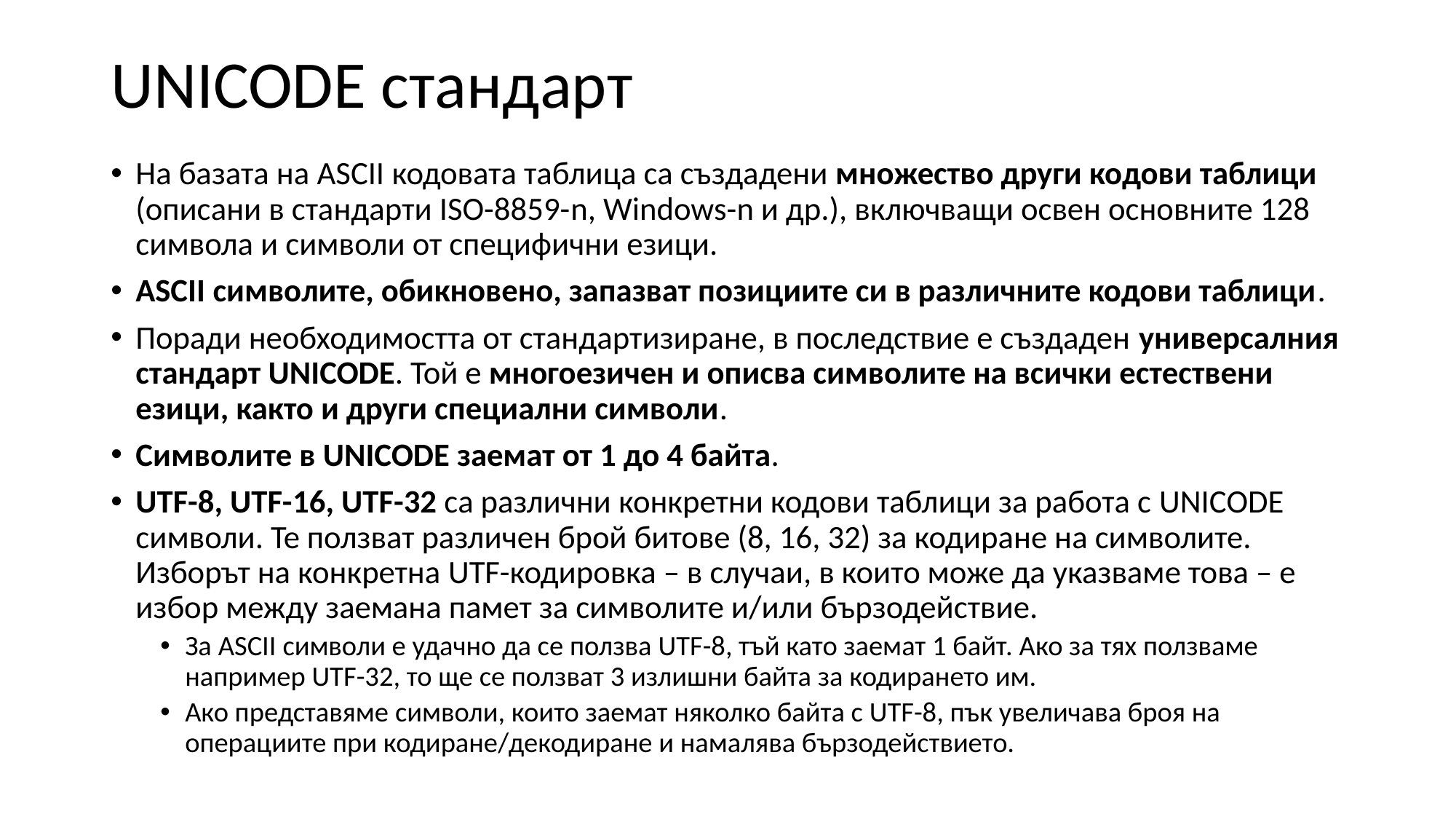

# UNICODE стандарт
На базата на ASCII кодовата таблица са създадени множество други кодови таблици (описани в стандарти ISO-8859-n, Windows-n и др.), включващи освен основните 128 символа и символи от специфични езици.
ASCII символите, обикновено, запазват позициите си в различните кодови таблици.
Поради необходимостта от стандартизиране, в последствие е създаден универсалния стандарт UNICODE. Той е многоезичен и описва символите на всички естествени езици, както и други специални символи.
Символите в UNICODE заемат от 1 до 4 байта.
UTF-8, UTF-16, UTF-32 са различни конкретни кодови таблици за работа с UNICODE символи. Те ползват различен брой битове (8, 16, 32) за кодиране на символите. Изборът на конкретна UTF-кодировка – в случаи, в които може да указваме това – е избор между заемана памет за символите и/или бързодействие.
За ASCII символи е удачно да се ползва UTF-8, тъй като заемат 1 байт. Ако за тях ползваме например UTF-32, то ще се ползват 3 излишни байта за кодирането им.
Ако представяме символи, които заемат няколко байта с UTF-8, пък увеличава броя на операциите при кодиране/декодиране и намалява бързодействието.